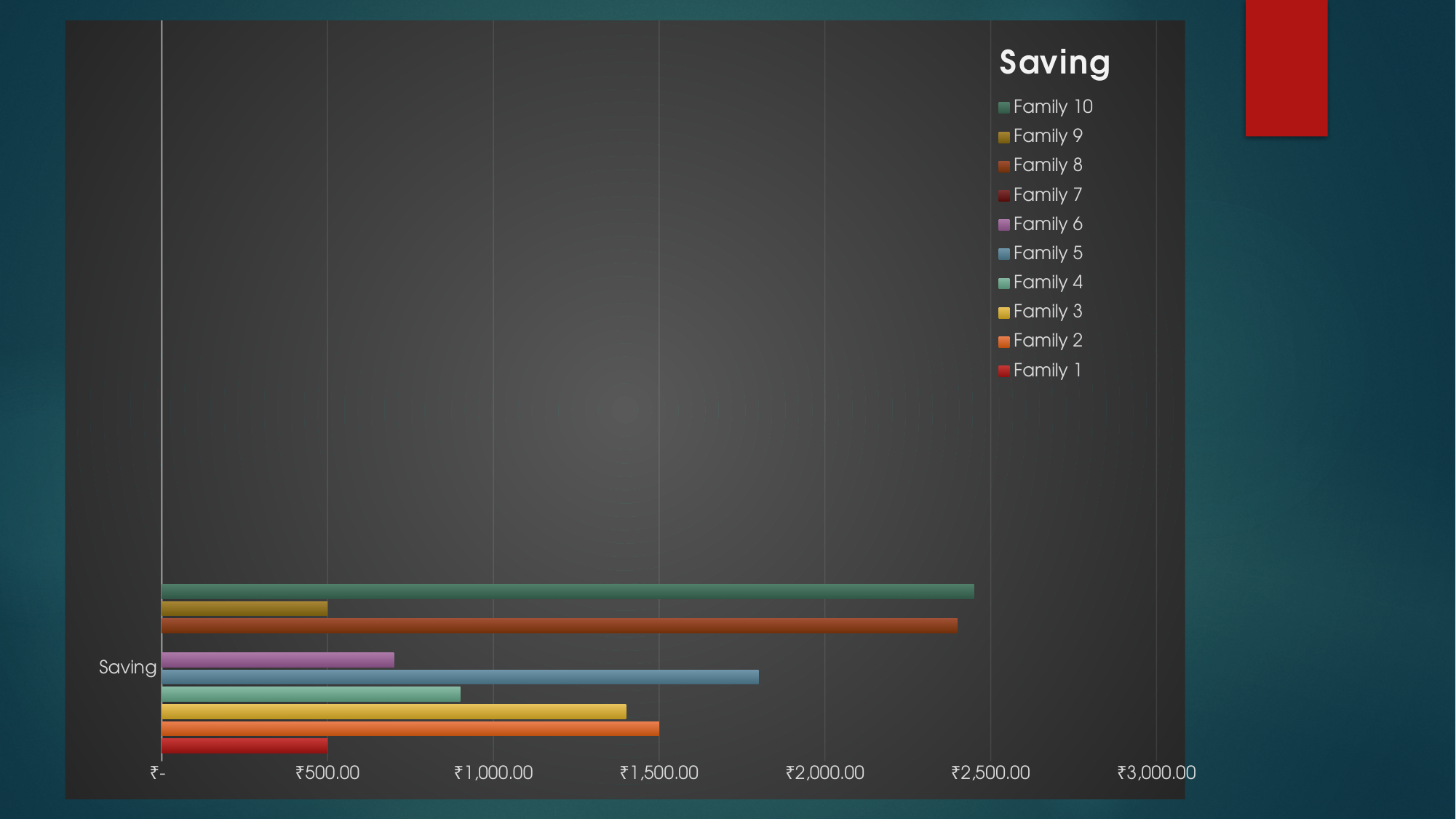

### Chart: Saving

| Category | Family 1 | Family 2 | Family 3 | Family 4 | Family 5 | Family 6 | Family 7 | Family 8 | Family 9 | Family 10 |
|---|---|---|---|---|---|---|---|---|---|---|
| Saving | 500.0 | 1500.0 | 1400.0 | 900.0 | 1800.0 | 700.0 | 0.0 | 2400.0 | 500.0 | 2450.0 |